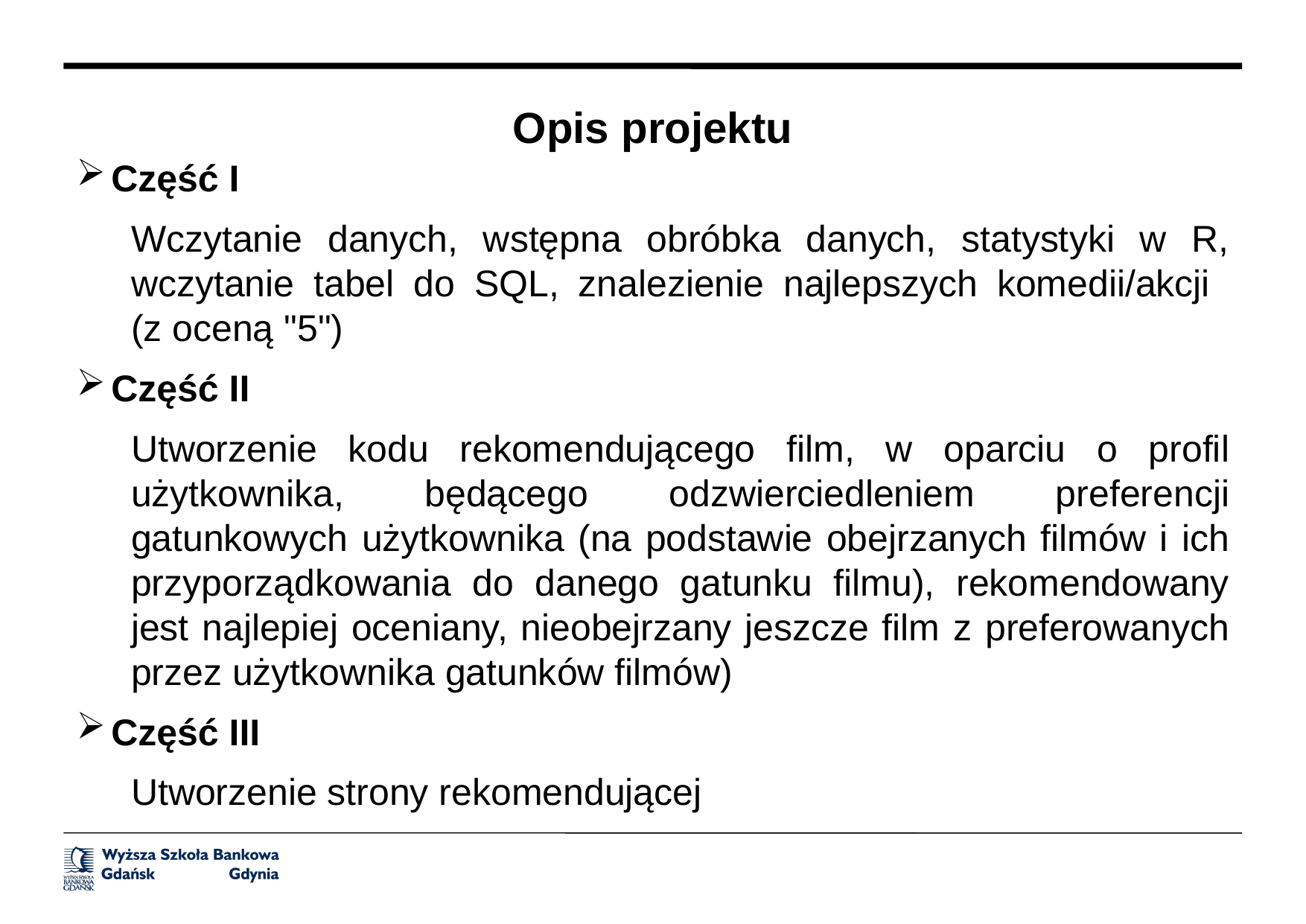

Opis projektu
# Część I
Wczytanie danych, wstępna obróbka danych, statystyki w R, wczytanie tabel do SQL, znalezienie najlepszych komedii/akcji
(z oceną "5")
Część II
Utworzenie kodu rekomendującego film, w oparciu o profil użytkownika, będącego odzwierciedleniem preferencji gatunkowych użytkownika (na podstawie obejrzanych filmów i ich przyporządkowania do danego gatunku filmu), rekomendowany jest najlepiej oceniany, nieobejrzany jeszcze film z preferowanych przez użytkownika gatunków filmów)
Część III
Utworzenie strony rekomendującej